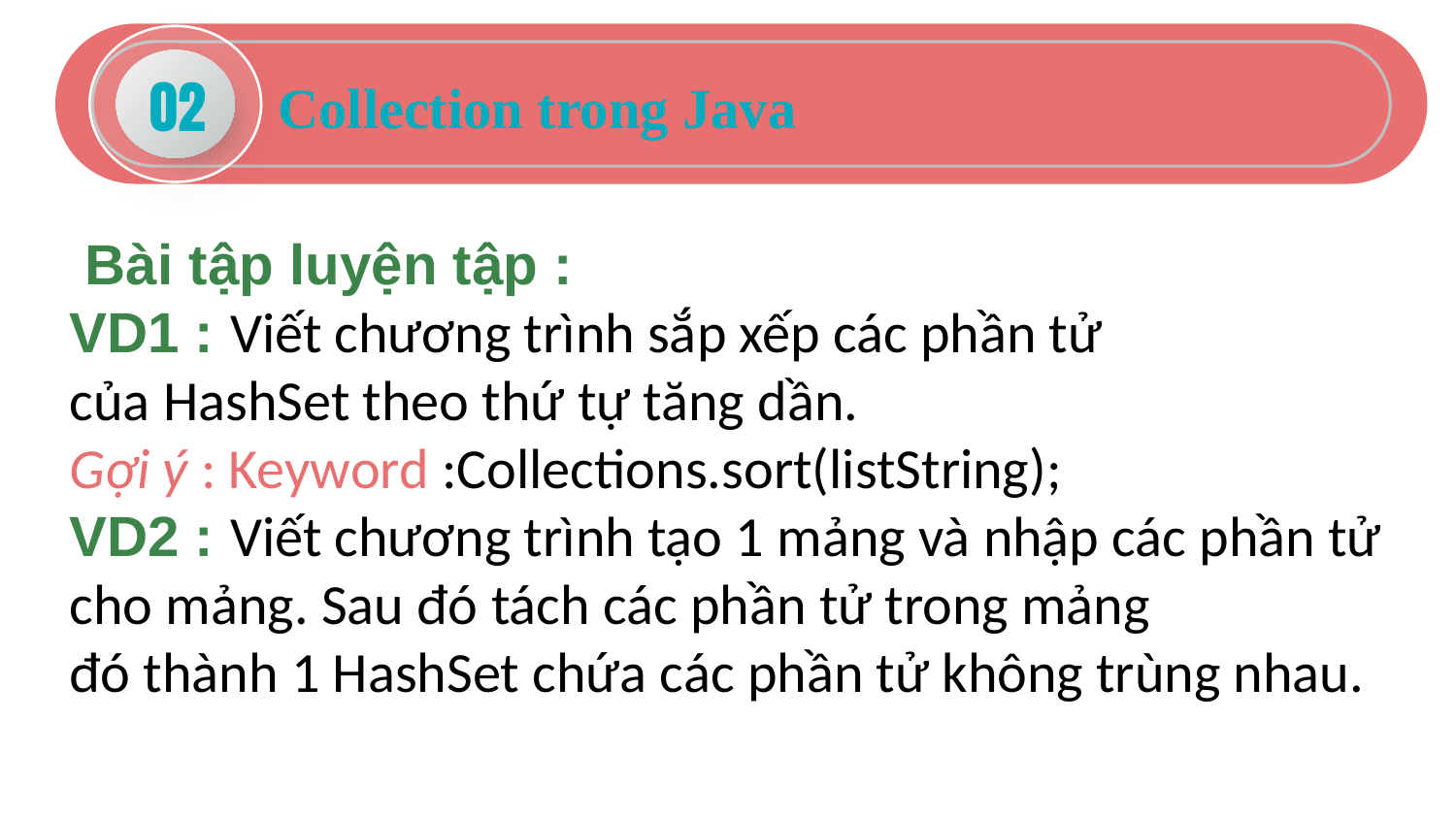

02
Collection trong Java
 Bài tập luyện tập :
VD1 : Viết chương trình sắp xếp các phần tử của HashSet theo thứ tự tăng dần.
Gợi ý : Keyword :Collections.sort(listString);
VD2 : Viết chương trình tạo 1 mảng và nhập các phần tử cho mảng. Sau đó tách các phần tử trong mảng đó thành 1 HashSet chứa các phần tử không trùng nhau.